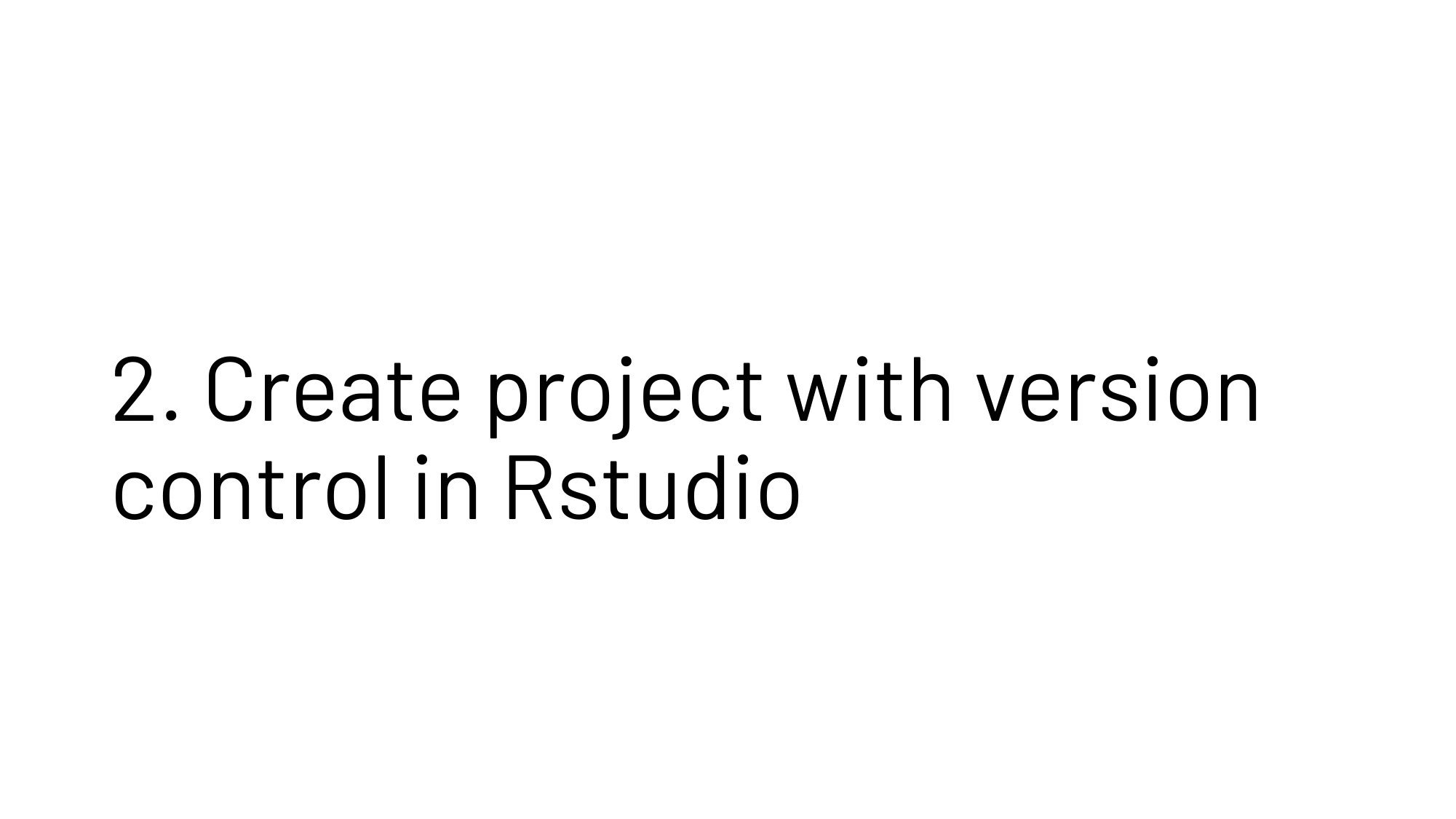

# 2. Create project with version control in Rstudio